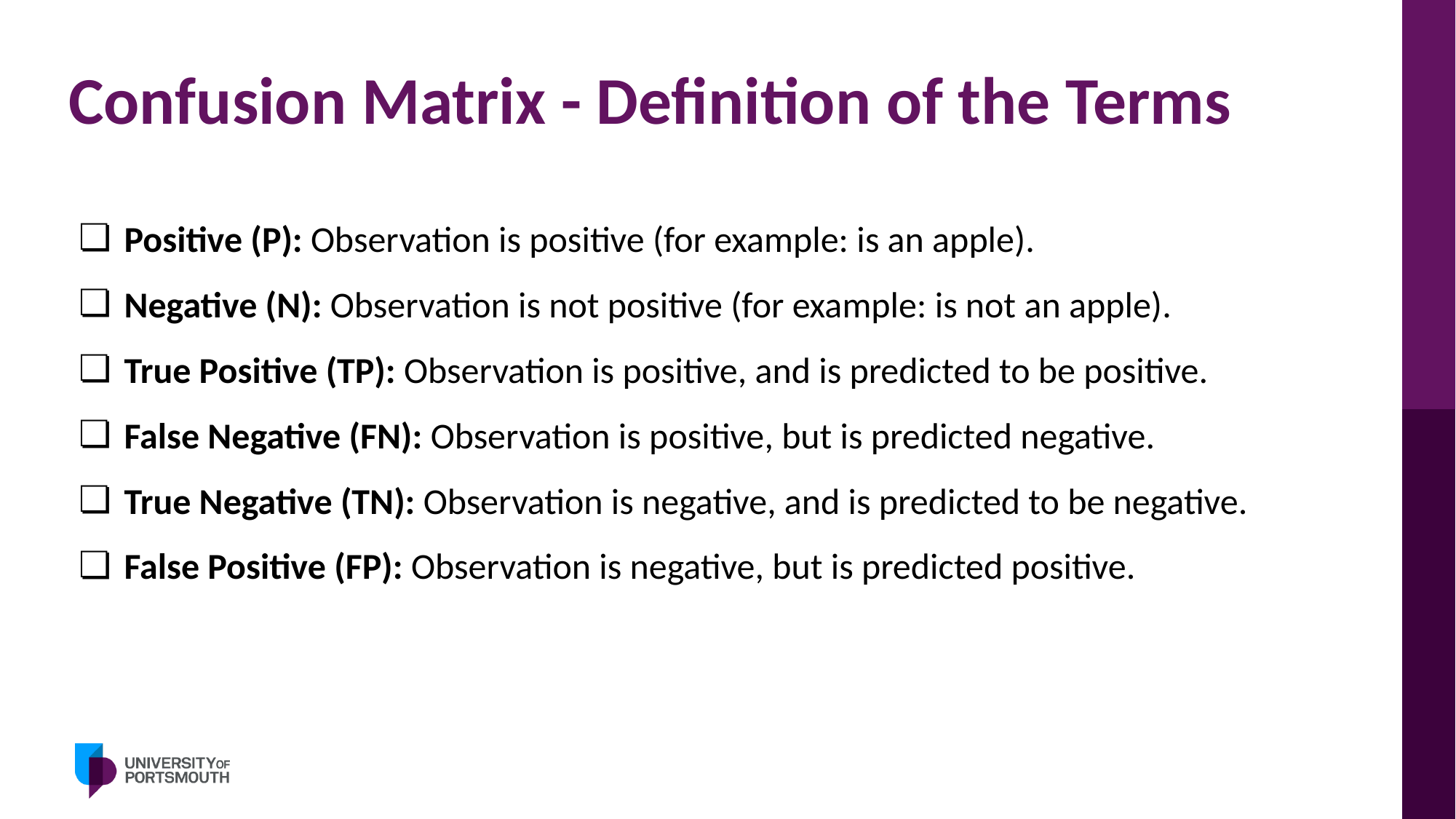

# Confusion Matrix - Definition of the Terms
Positive (P): Observation is positive (for example: is an apple).
Negative (N): Observation is not positive (for example: is not an apple).
True Positive (TP): Observation is positive, and is predicted to be positive.
False Negative (FN): Observation is positive, but is predicted negative.
True Negative (TN): Observation is negative, and is predicted to be negative.
False Positive (FP): Observation is negative, but is predicted positive.